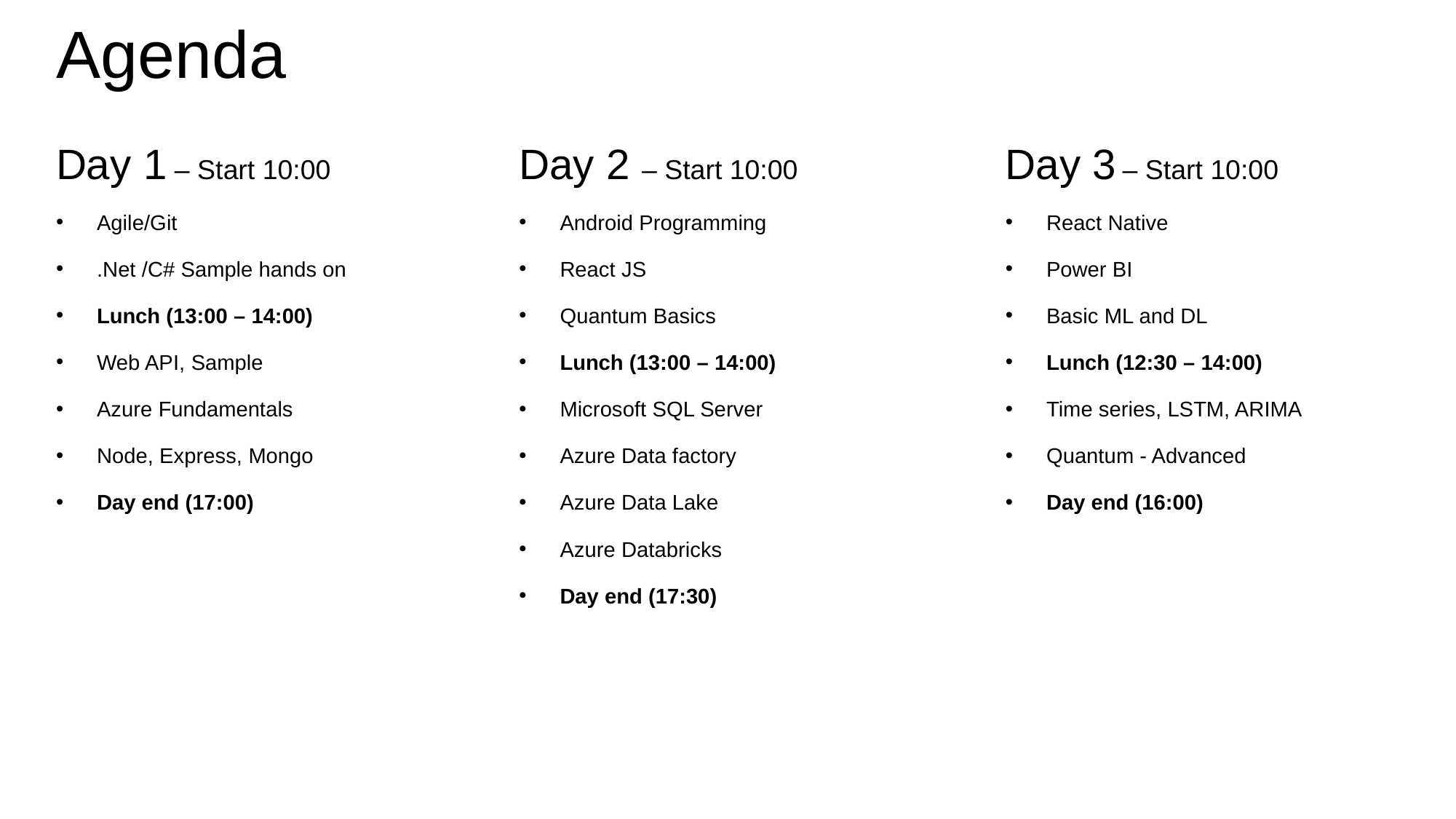

# Agenda
Day 1 – Start 10:00
Agile/Git
.Net /C# Sample hands on
Lunch (13:00 – 14:00)
Web API, Sample
Azure Fundamentals
Node, Express, Mongo
Day end (17:00)
Day 2 – Start 10:00
Android Programming
React JS
Quantum Basics
Lunch (13:00 – 14:00)
Microsoft SQL Server
Azure Data factory
Azure Data Lake
Azure Databricks
Day end (17:30)
Day 3 – Start 10:00
React Native
Power BI
Basic ML and DL
Lunch (12:30 – 14:00)
Time series, LSTM, ARIMA
Quantum - Advanced
Day end (16:00)